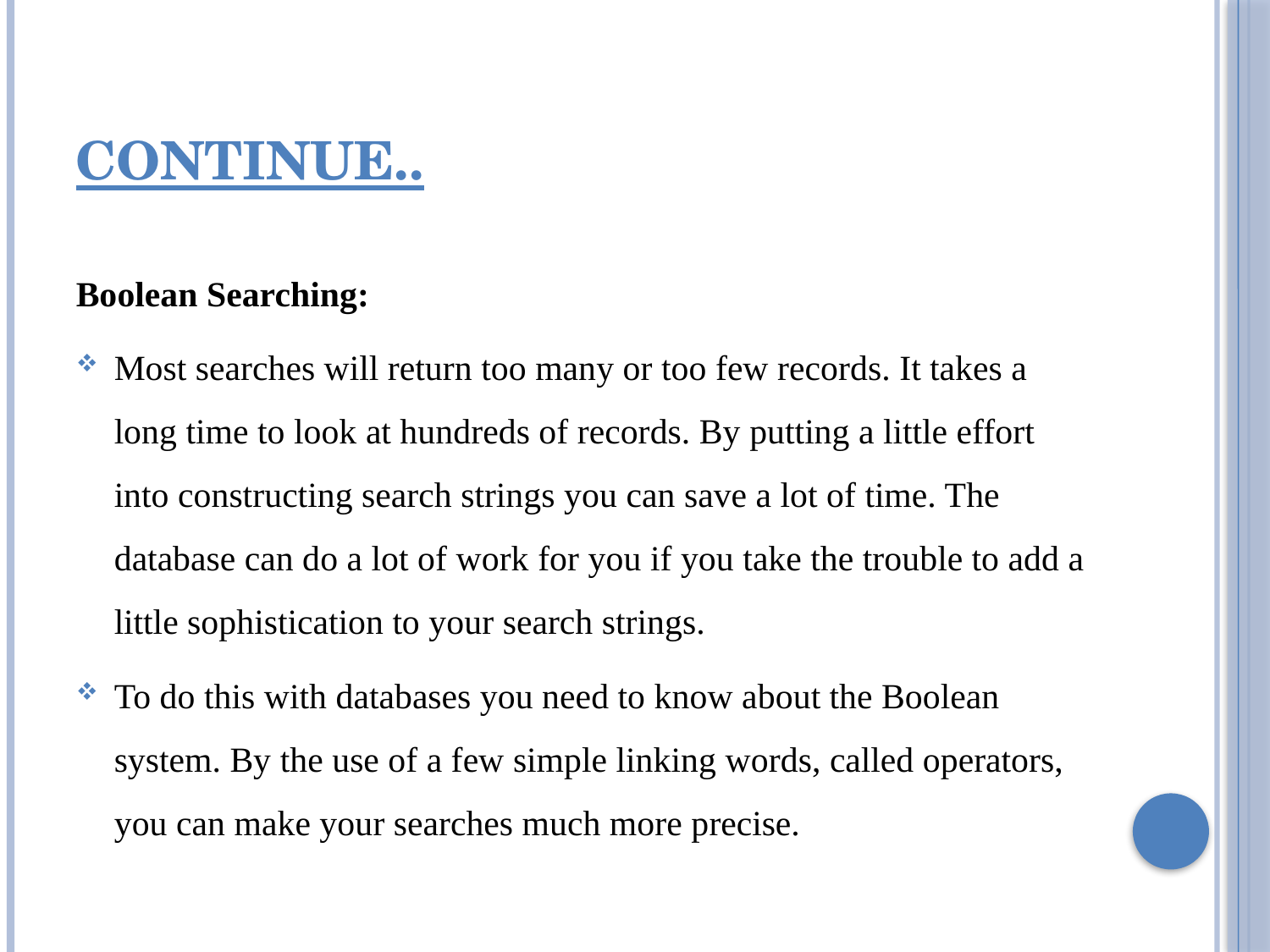

# Continue..
Boolean Searching:
Most searches will return too many or too few records. It takes a long time to look at hundreds of records. By putting a little effort into constructing search strings you can save a lot of time. The database can do a lot of work for you if you take the trouble to add a little sophistication to your search strings.
To do this with databases you need to know about the Boolean system. By the use of a few simple linking words, called operators, you can make your searches much more precise.